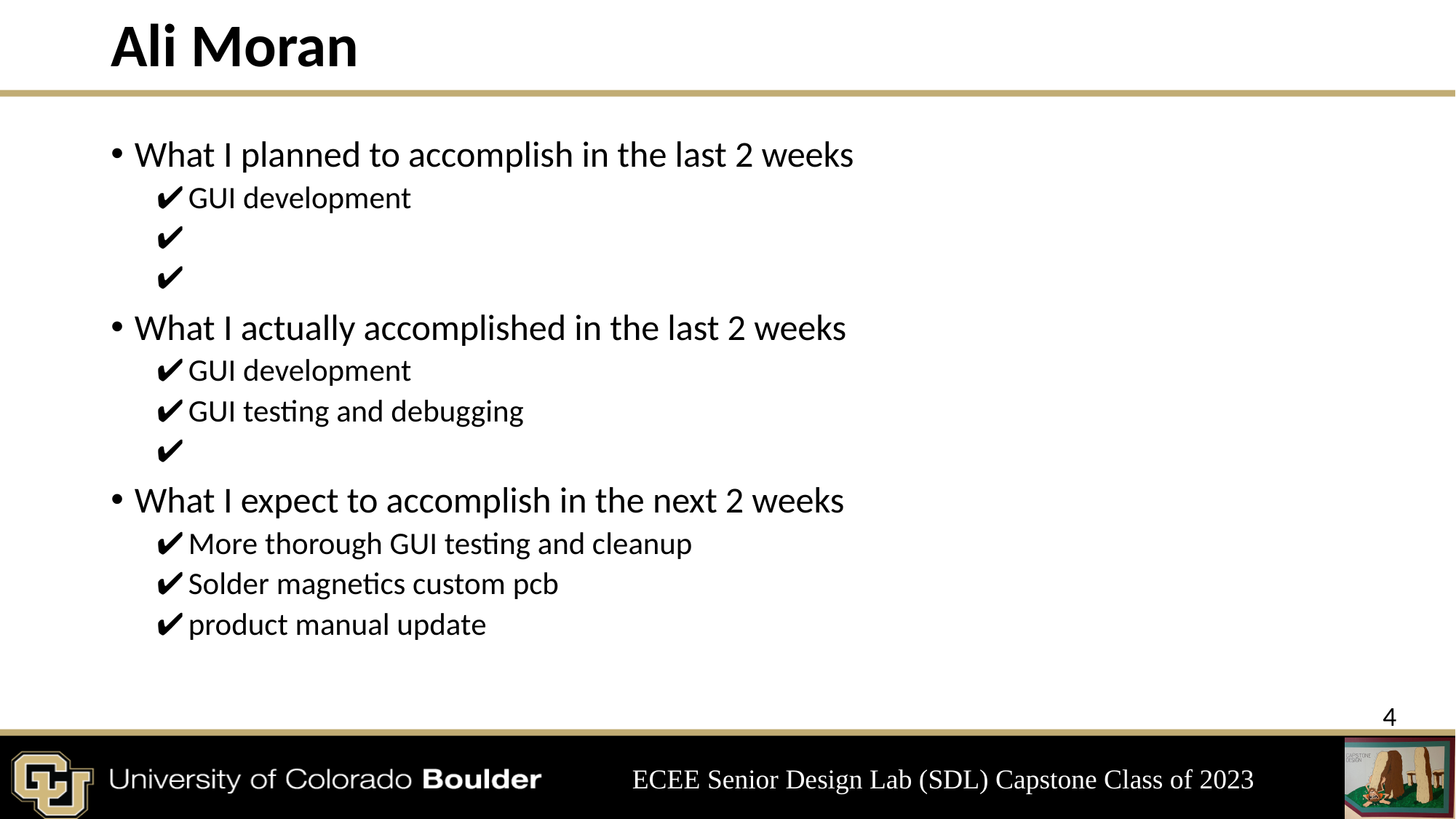

# Ali Moran
What I planned to accomplish in the last 2 weeks
 GUI development

What I actually accomplished in the last 2 weeks
 GUI development
 GUI testing and debugging

What I expect to accomplish in the next 2 weeks
 More thorough GUI testing and cleanup
 Solder magnetics custom pcb
 product manual update
4